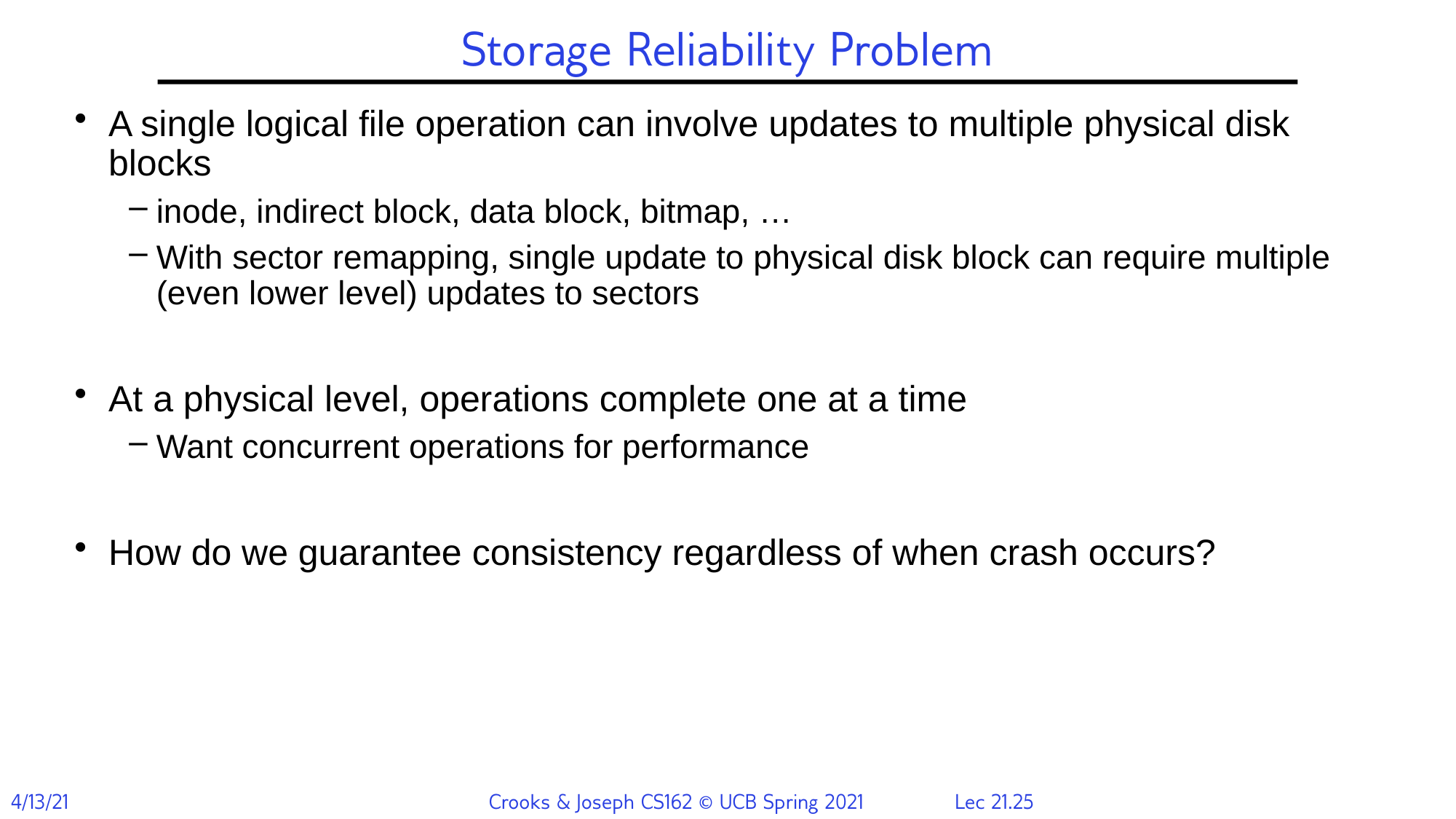

# Storage Reliability Problem
A single logical file operation can involve updates to multiple physical disk blocks
inode, indirect block, data block, bitmap, …
With sector remapping, single update to physical disk block can require multiple (even lower level) updates to sectors

At a physical level, operations complete one at a time
Want concurrent operations for performance

How do we guarantee consistency regardless of when crash occurs?